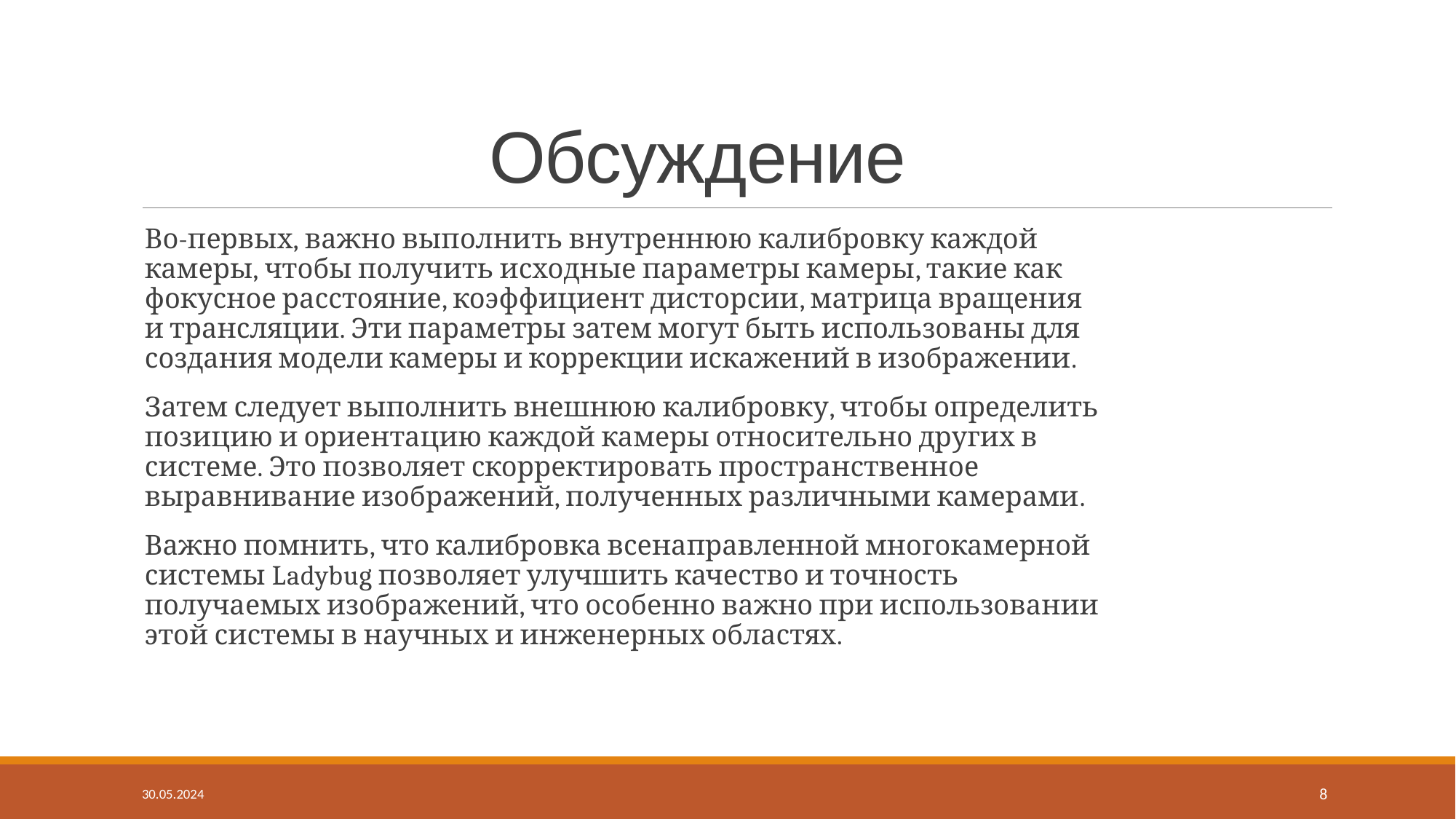

# Обсуждение
Во-первых, важно выполнить внутреннюю калибровку каждой камеры, чтобы получить исходные параметры камеры, такие как фокусное расстояние, коэффициент дисторсии, матрица вращения и трансляции. Эти параметры затем могут быть использованы для создания модели камеры и коррекции искажений в изображении.
Затем следует выполнить внешнюю калибровку, чтобы определить позицию и ориентацию каждой камеры относительно других в системе. Это позволяет скорректировать пространственное выравнивание изображений, полученных различными камерами.
Важно помнить, что калибровка всенаправленной многокамерной системы Ladybug позволяет улучшить качество и точность получаемых изображений, что особенно важно при использовании этой системы в научных и инженерных областях.
30.05.2024
8